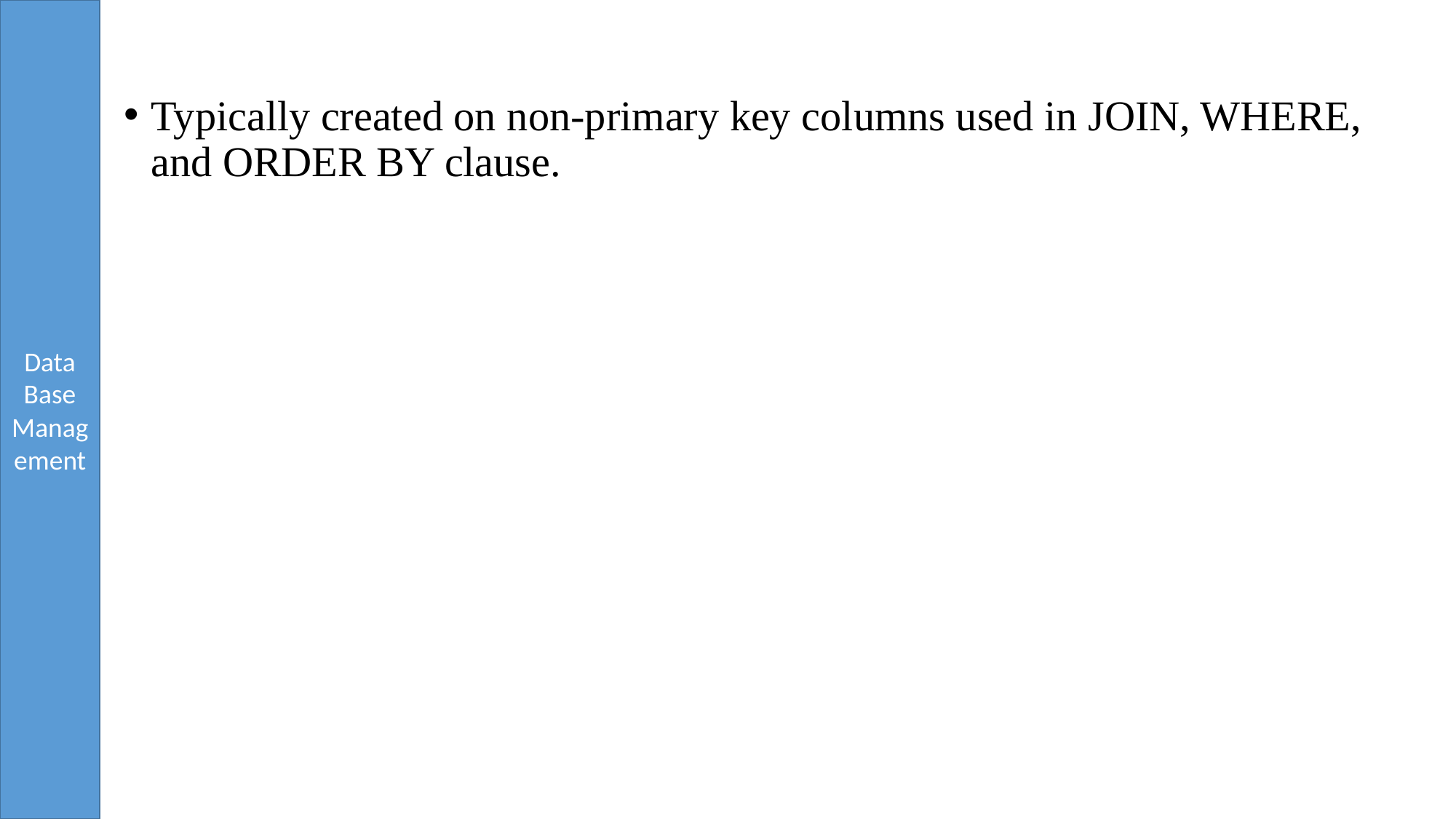

Typically created on non-primary key columns used in JOIN, WHERE, and ORDER BY clause.